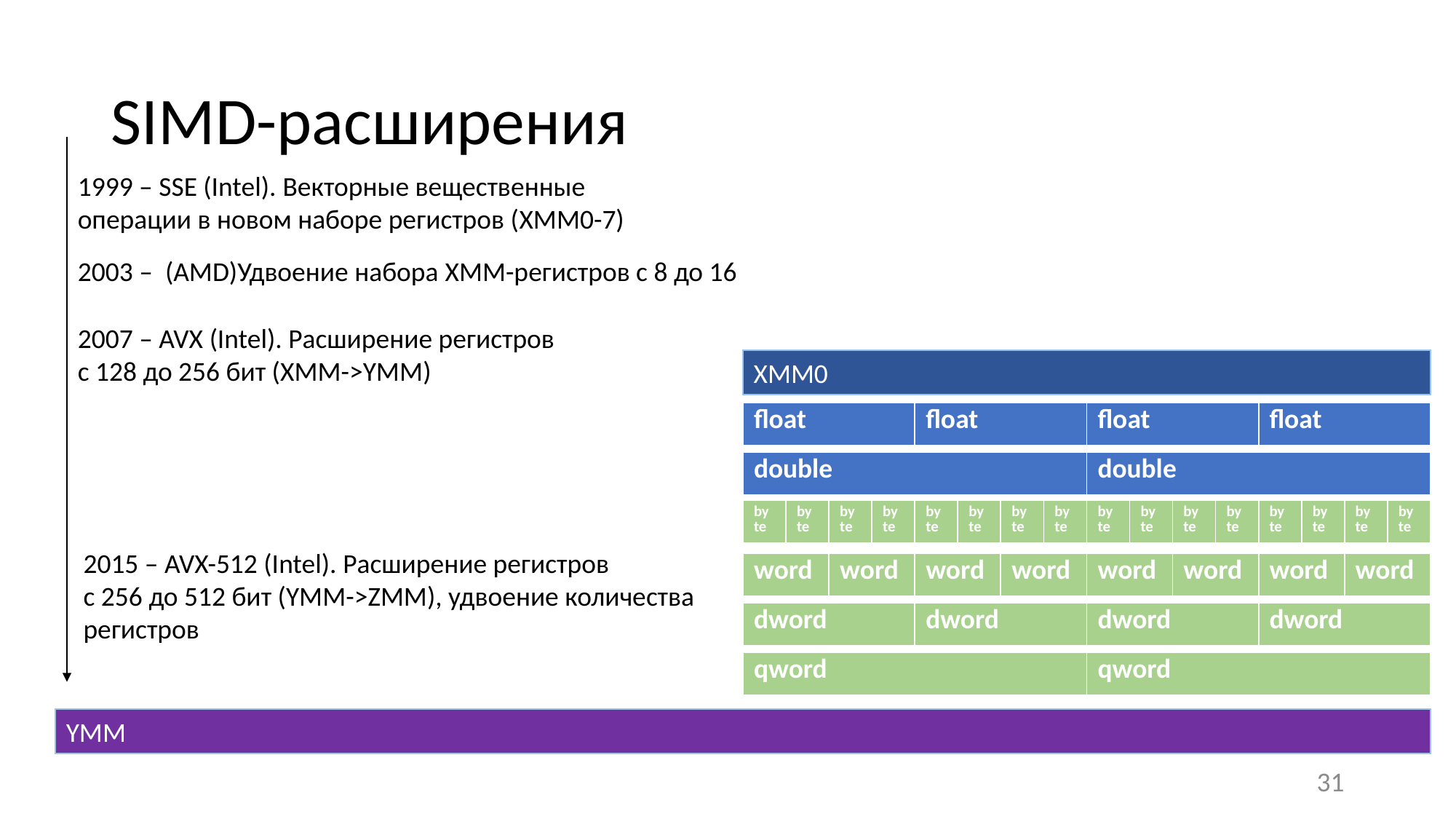

# SIMD-расширения
1999 – SSE (Intel). Векторные вещественные операции в новом наборе регистров (XMM0-7)
2003 –  (AMD)Удвоение набора XMM-регистров с 8 до 16
2007 – AVX (Intel). Расширение регистров
с 128 до 256 бит (XMM->YMM)
XMM0
| float | float | float | float |
| --- | --- | --- | --- |
| double | double |
| --- | --- |
| by te | by te | by te | by te | by te | by te | by te | by te | by te | by te | by te | by te | by te | by te | by te | by te |
| --- | --- | --- | --- | --- | --- | --- | --- | --- | --- | --- | --- | --- | --- | --- | --- |
2015 – AVX-512 (Intel). Расширение регистров
с 256 до 512 бит (YMM->ZMM), удвоение количества регистров
| word | word | word | word | word | word | word | word |
| --- | --- | --- | --- | --- | --- | --- | --- |
| dword | dword | dword | dword |
| --- | --- | --- | --- |
| qword | qword |
| --- | --- |
YMM
31